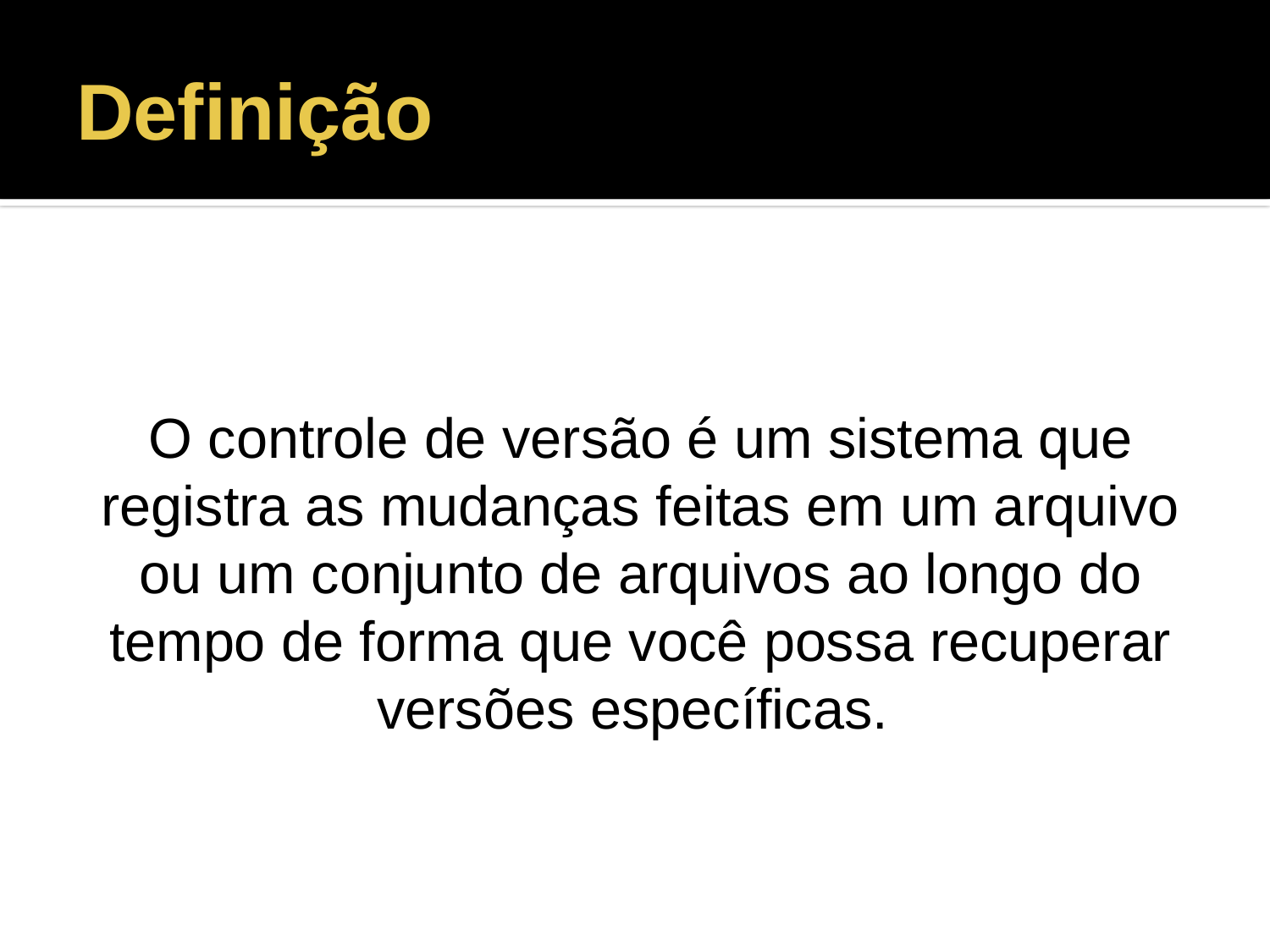

# Definição
O controle de versão é um sistema que registra as mudanças feitas em um arquivo ou um conjunto de arquivos ao longo do tempo de forma que você possa recuperar versões específicas.